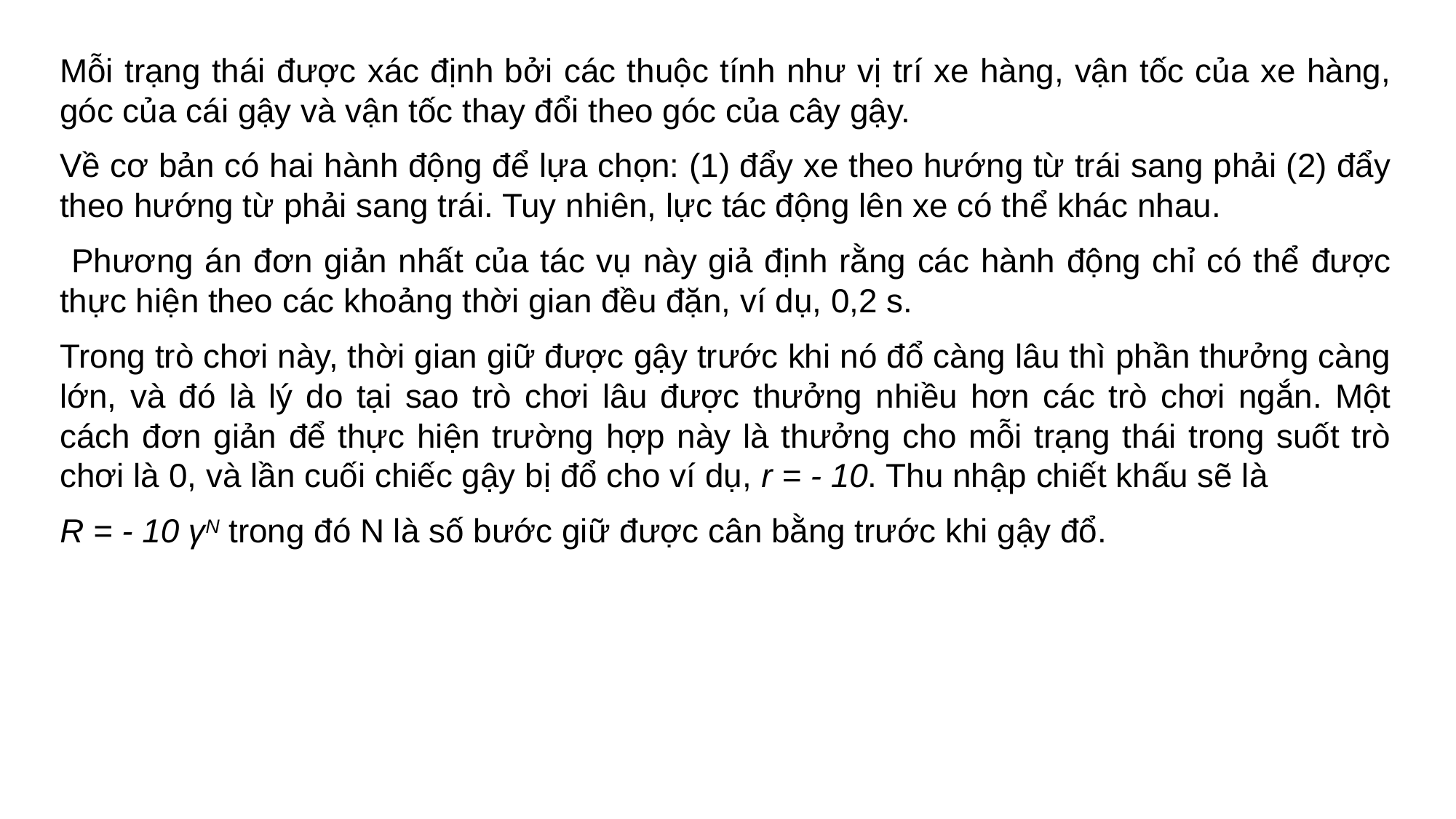

#
Mỗi trạng thái được xác định bởi các thuộc tính như vị trí xe hàng, vận tốc của xe hàng, góc của cái gậy và vận tốc thay đổi theo góc của cây gậy.
Về cơ bản có hai hành động để lựa chọn: (1) đẩy xe theo hướng từ trái sang phải (2) đẩy theo hướng từ phải sang trái. Tuy nhiên, lực tác động lên xe có thể khác nhau.
 Phương án đơn giản nhất của tác vụ này giả định rằng các hành động chỉ có thể được thực hiện theo các khoảng thời gian đều đặn, ví dụ, 0,2 s.
Trong trò chơi này, thời gian giữ được gậy trước khi nó đổ càng lâu thì phần thưởng càng lớn, và đó là lý do tại sao trò chơi lâu được thưởng nhiều hơn các trò chơi ngắn. Một cách đơn giản để thực hiện trường hợp này là thưởng cho mỗi trạng thái trong suốt trò chơi là 0, và lần cuối chiếc gậy bị đổ cho ví dụ, r = - 10. Thu nhập chiết khấu sẽ là
R = - 10 γN trong đó N là số bước giữ được cân bằng trước khi gậy đổ.